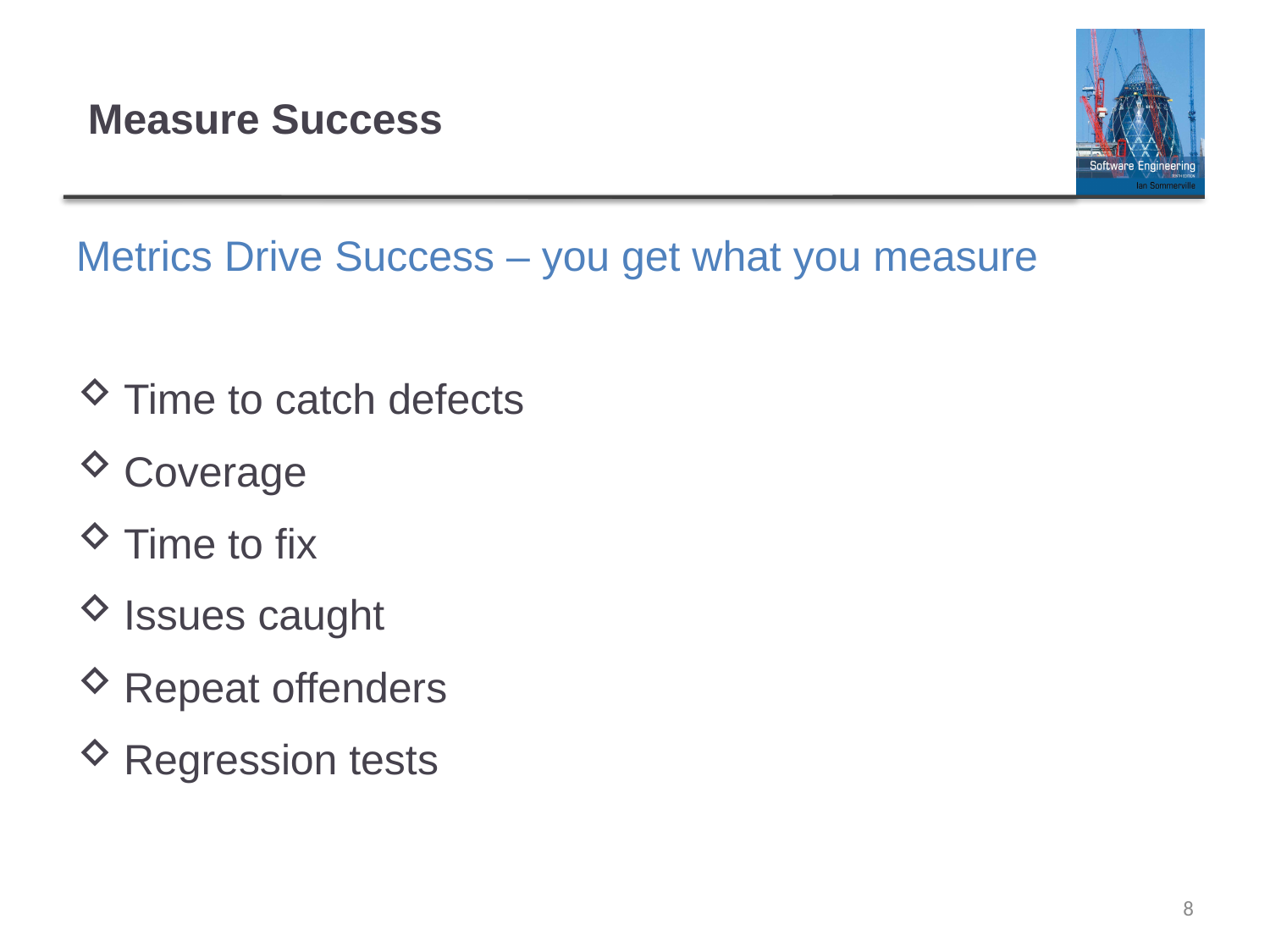

# Measure Success
Metrics Drive Success – you get what you measure

Time to catch defects
Coverage
Time to fix
Issues caught
Repeat offenders
Regression tests

8